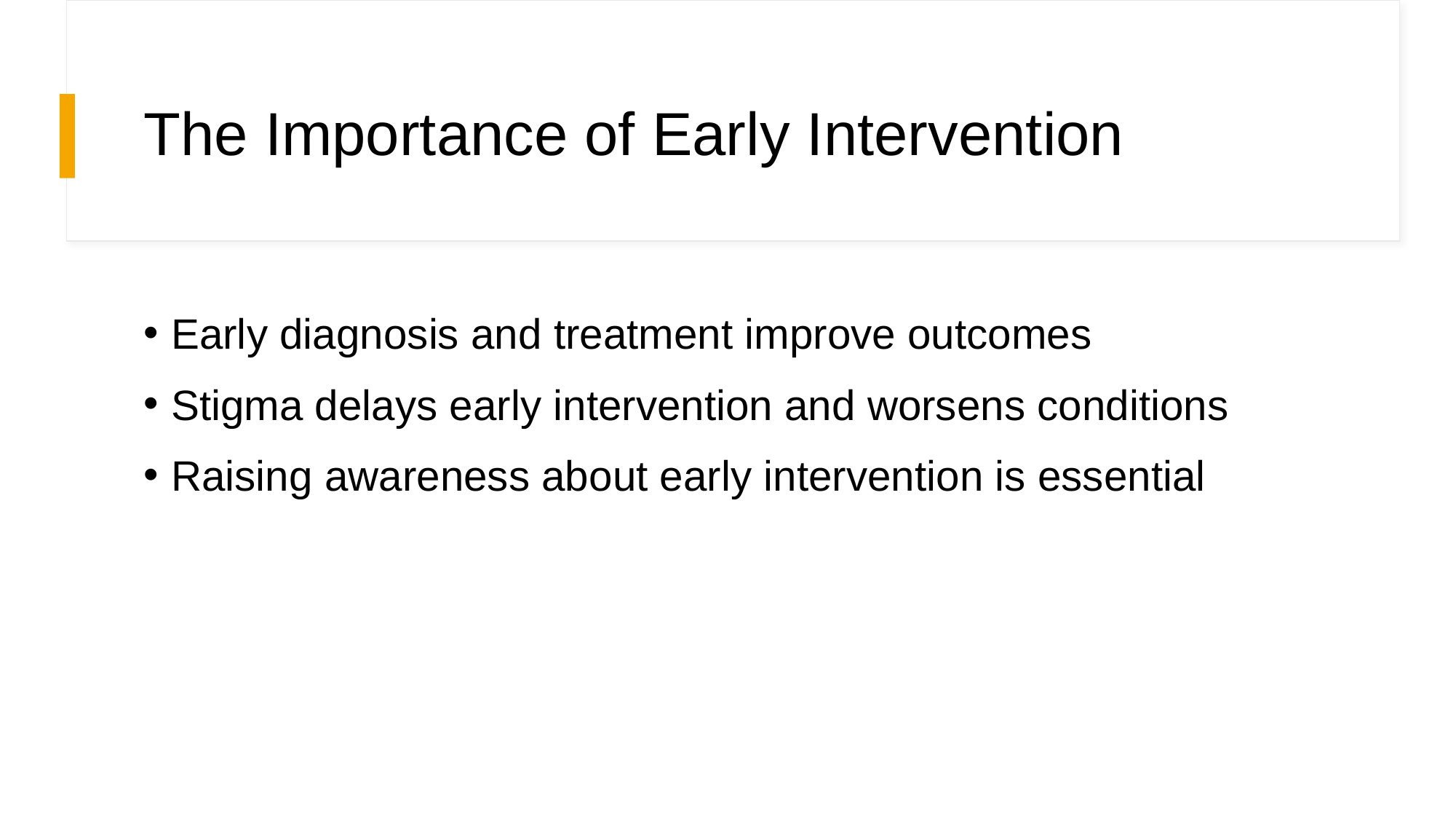

# The Importance of Early Intervention
Early diagnosis and treatment improve outcomes
Stigma delays early intervention and worsens conditions
Raising awareness about early intervention is essential